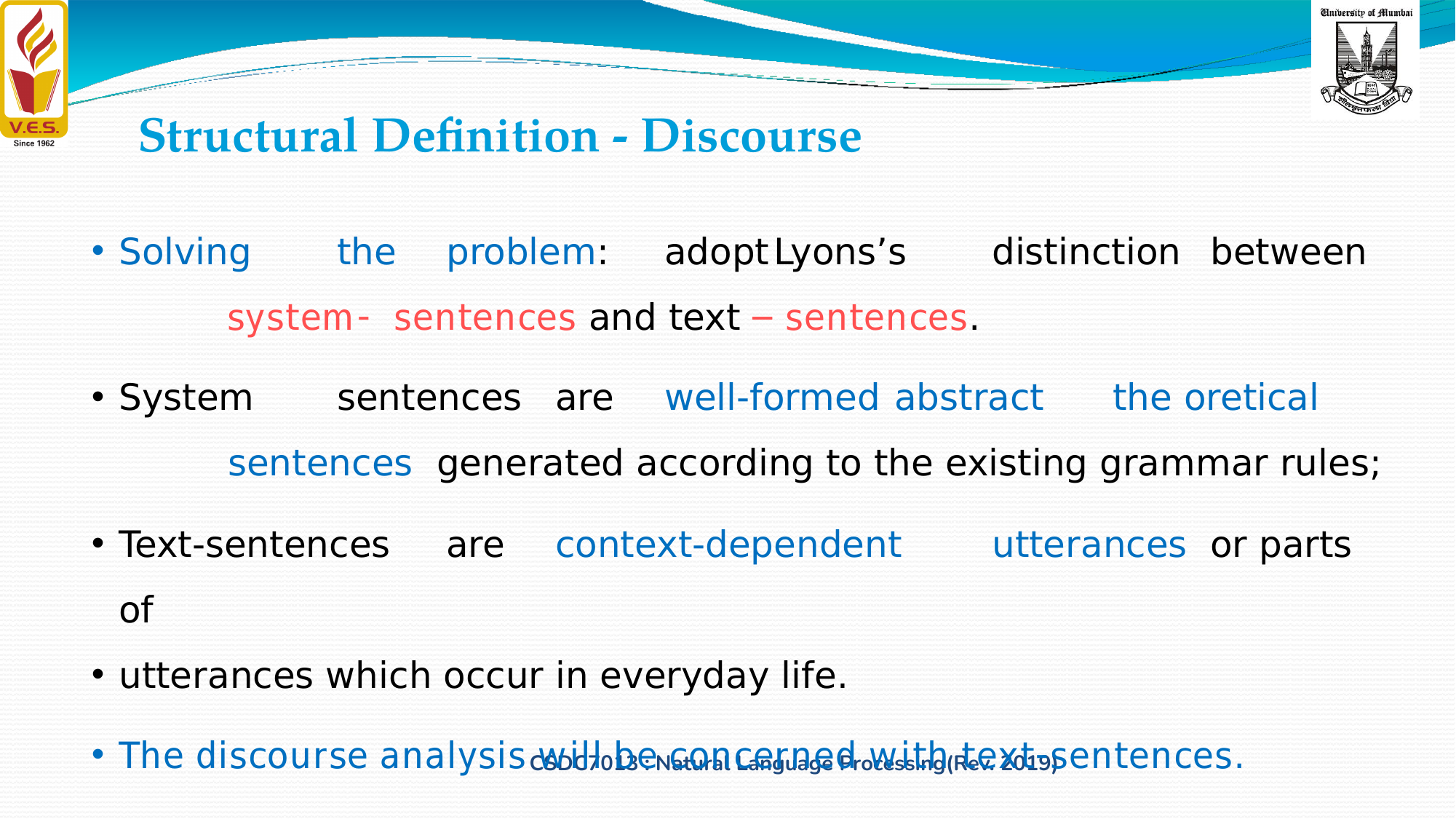

# Structural Definition - Discourse
Solving 	the	problem:	adopt	Lyons’s	distinction	between	system-  sentences and text – sentences.
System	sentences	are	well-formed	 abstract	 the oretical	sentences  generated according to the existing grammar rules;
Text-sentences	are	context-dependent	utterances	or parts of
utterances which occur in everyday life.
The discourse analysis will be concerned with text-sentences.